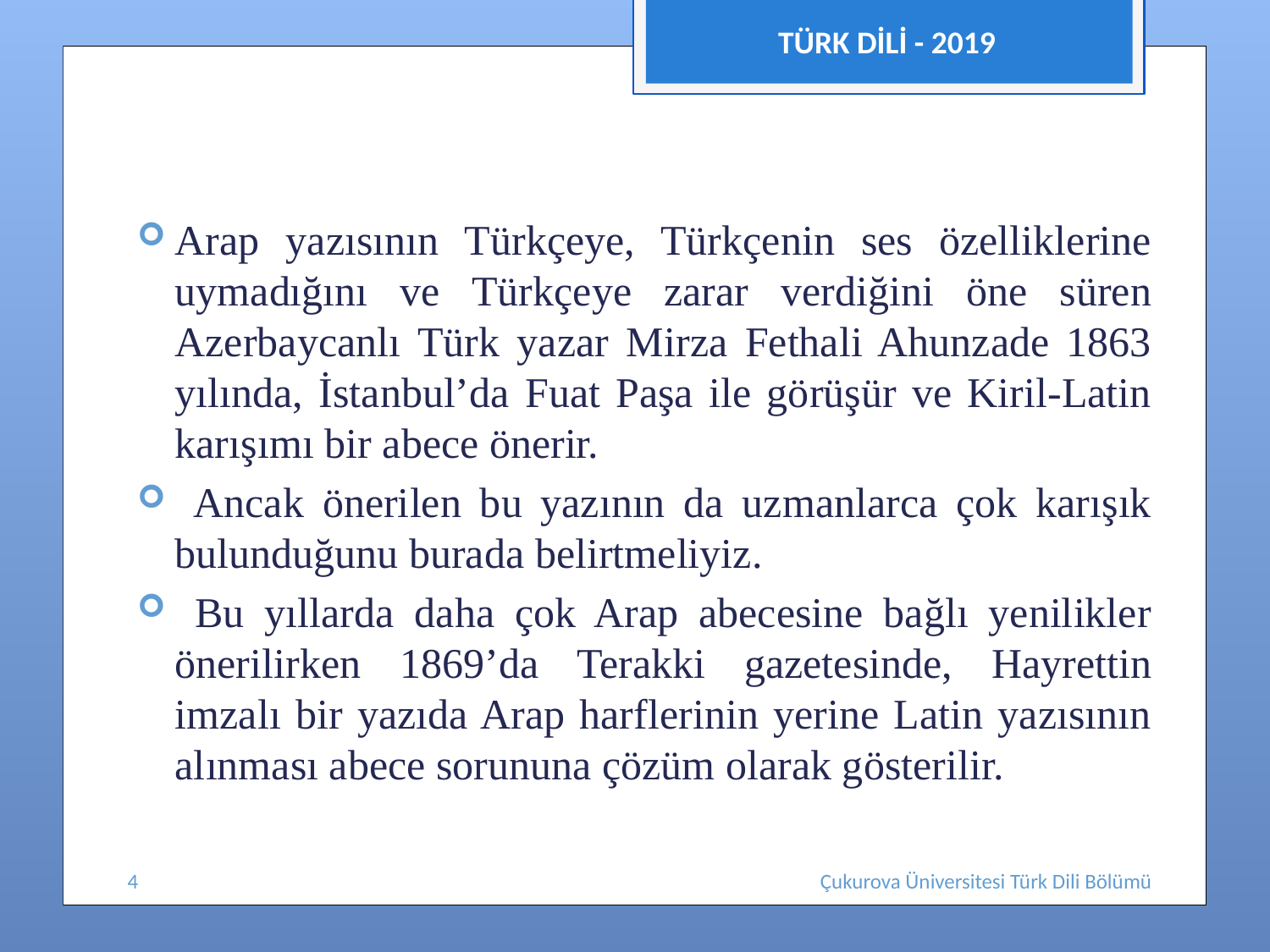

TÜRK DİLİ - 2019
#
Arap yazısının Türkçeye, Türkçenin ses özelliklerine uymadığını ve Türkçeye zarar verdiğini öne süren Azerbaycanlı Türk yazar Mirza Fethali Ahunzade 1863 yılında, İstanbul’da Fuat Paşa ile görüşür ve Kiril-Latin karışımı bir abece önerir.
 Ancak önerilen bu yazının da uzmanlarca çok karışık bulunduğunu burada belirtmeliyiz.
 Bu yıllarda daha çok Arap abecesine bağlı yenilikler önerilirken 1869’da Terakki gazetesinde, Hayrettin imzalı bir yazıda Arap harflerinin yerine Latin yazısının alınması abece sorununa çözüm olarak gösterilir.
4
Çukurova Üniversitesi Türk Dili Bölümü